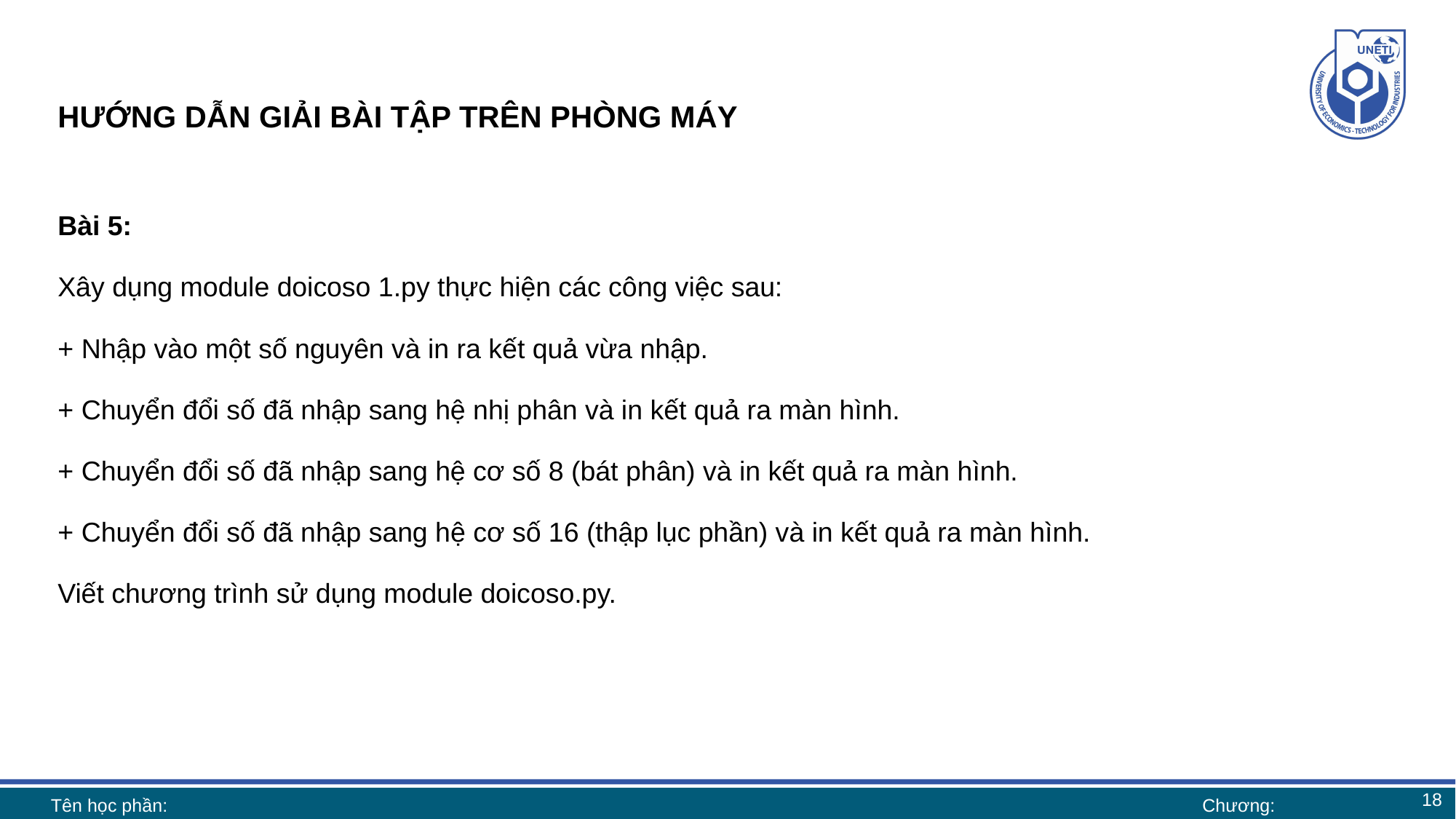

# HƯỚNG DẪN GIẢI BÀI TẬP TRÊN PHÒNG MÁY
Bài 5:
Xây dụng module doicoso 1.py thực hiện các công việc sau:
+ Nhập vào một số nguyên và in ra kết quả vừa nhập.
+ Chuyển đổi số đã nhập sang hệ nhị phân và in kết quả ra màn hình.
+ Chuyển đổi số đã nhập sang hệ cơ số 8 (bát phân) và in kết quả ra màn hình.
+ Chuyển đổi số đã nhập sang hệ cơ số 16 (thập lục phần) và in kết quả ra màn hình.
Viết chương trình sử dụng module doicoso.py.
18
Tên học phần:
Chương: